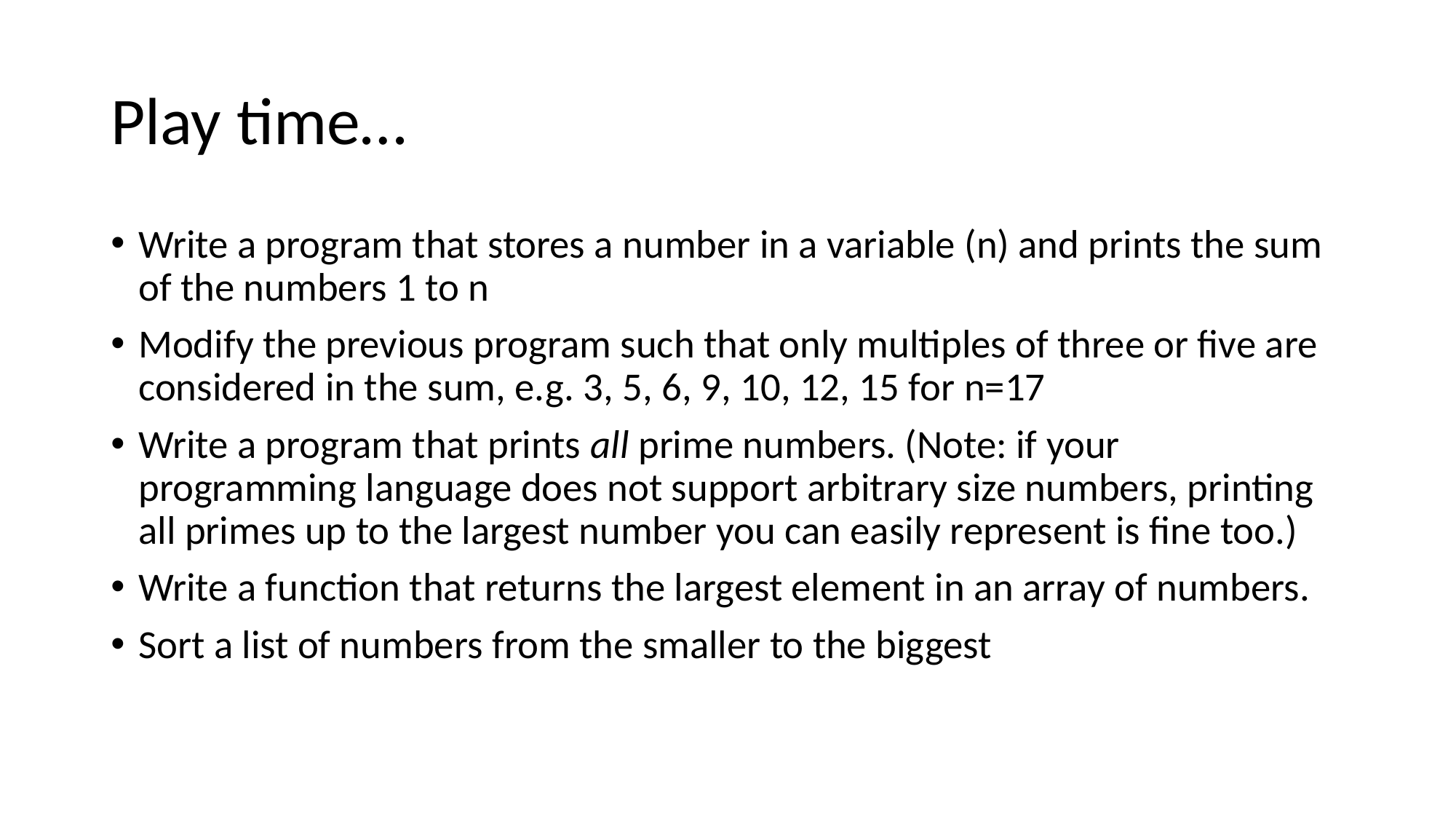

# Play time…
Write a program that stores a number in a variable (n) and prints the sum of the numbers 1 to n
Modify the previous program such that only multiples of three or five are considered in the sum, e.g. 3, 5, 6, 9, 10, 12, 15 for n=17
Write a program that prints all prime numbers. (Note: if your programming language does not support arbitrary size numbers, printing all primes up to the largest number you can easily represent is fine too.)
Write a function that returns the largest element in an array of numbers.
Sort a list of numbers from the smaller to the biggest